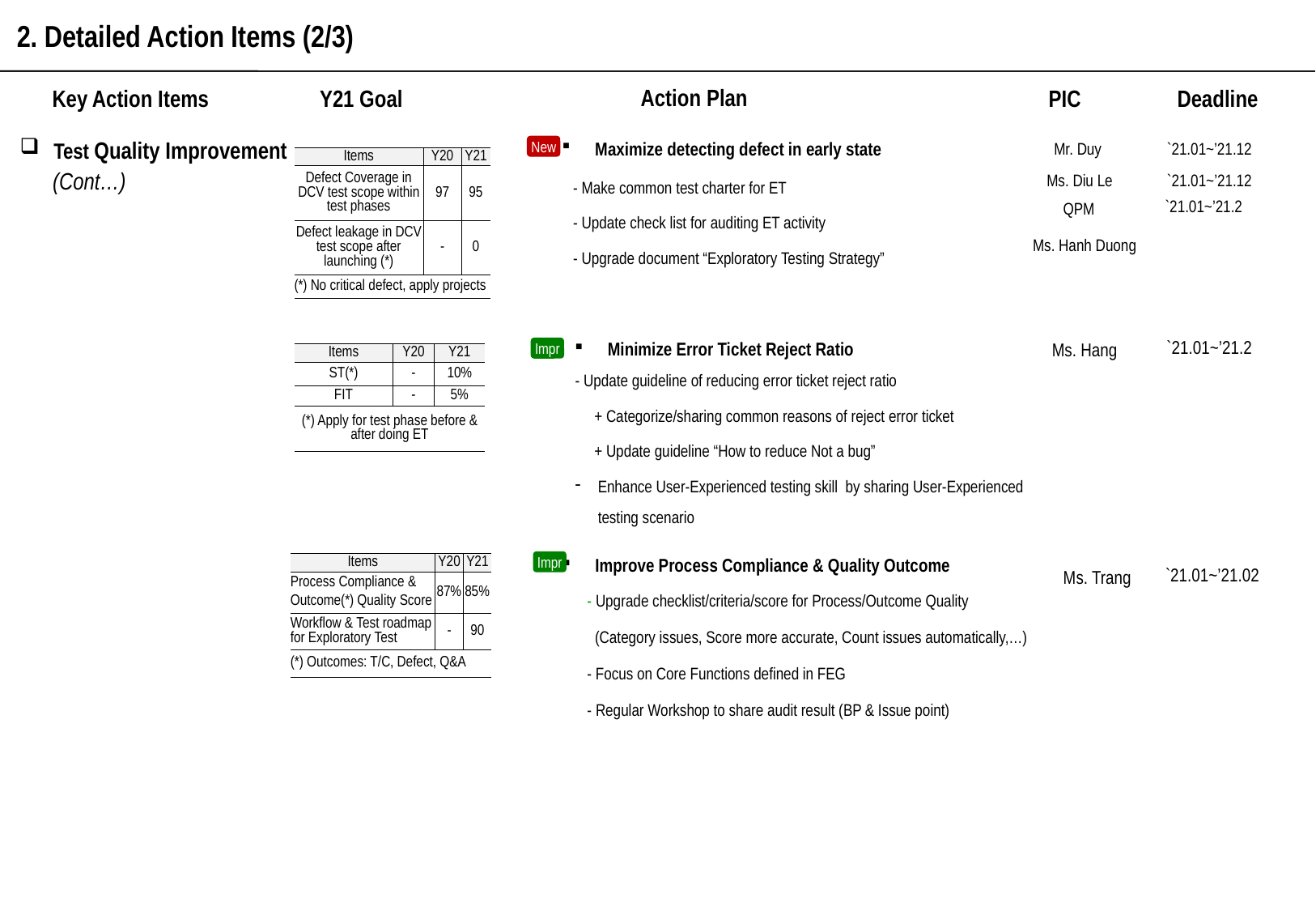

2. Detailed Action Items (2/3)
Action Plan
PIC
Key Action Items
Y21 Goal
Deadline
 Maximize detecting defect in early state
 Test Quality Improvement
      (Cont…)

Mr. Duy
`21.01~’21.12
New
| Items | Y20 | Y21 |
| --- | --- | --- |
| Defect Coverage in DCV test scope within test phases | 97 | 95 |
| Defect leakage in DCV test scope after launching (\*) | - | 0 |
| (\*) No critical defect, apply projects |  |  |
Ms. Diu Le
`21.01~’21.12
- Make common test charter for ET
- Update check list for auditing ET activity
- Upgrade document “Exploratory Testing Strategy”
`21.01~’21.2
QPM
Ms. Hanh Duong
`21.01~’21.2
 Minimize Error Ticket Reject Ratio
Ms. Hang
Impr
| Items | Y20 | Y21 |
| --- | --- | --- |
| ST(\*) | - | 10% |
| FIT | - | 5% |
| (\*) Apply for test phase before & after doing ET |  |  |
- Update guideline of reducing error ticket reject ratio
     + Categorize/sharing common reasons of reject error ticket
     + Update guideline “How to reduce Not a bug”
Enhance User-Experienced testing skill  by sharing User-Experienced testing scenario

 Improve Process Compliance & Quality Outcome
Impr
| Items | Y20 | Y21 |
| --- | --- | --- |
| Process Compliance & Outcome(\*) Quality Score | 87% | 85% |
| Workflow & Test roadmap for Exploratory Test | - | 90 |
| (\*) Outcomes: T/C, Defect, Q&A |  |  |
`21.01~’21.02
Ms. Trang
- Upgrade checklist/criteria/score for Process/Outcome Quality
  (Category issues, Score more accurate, Count issues automatically,…)
- Focus on Core Functions defined in FEG
- Regular Workshop to share audit result (BP & Issue point)